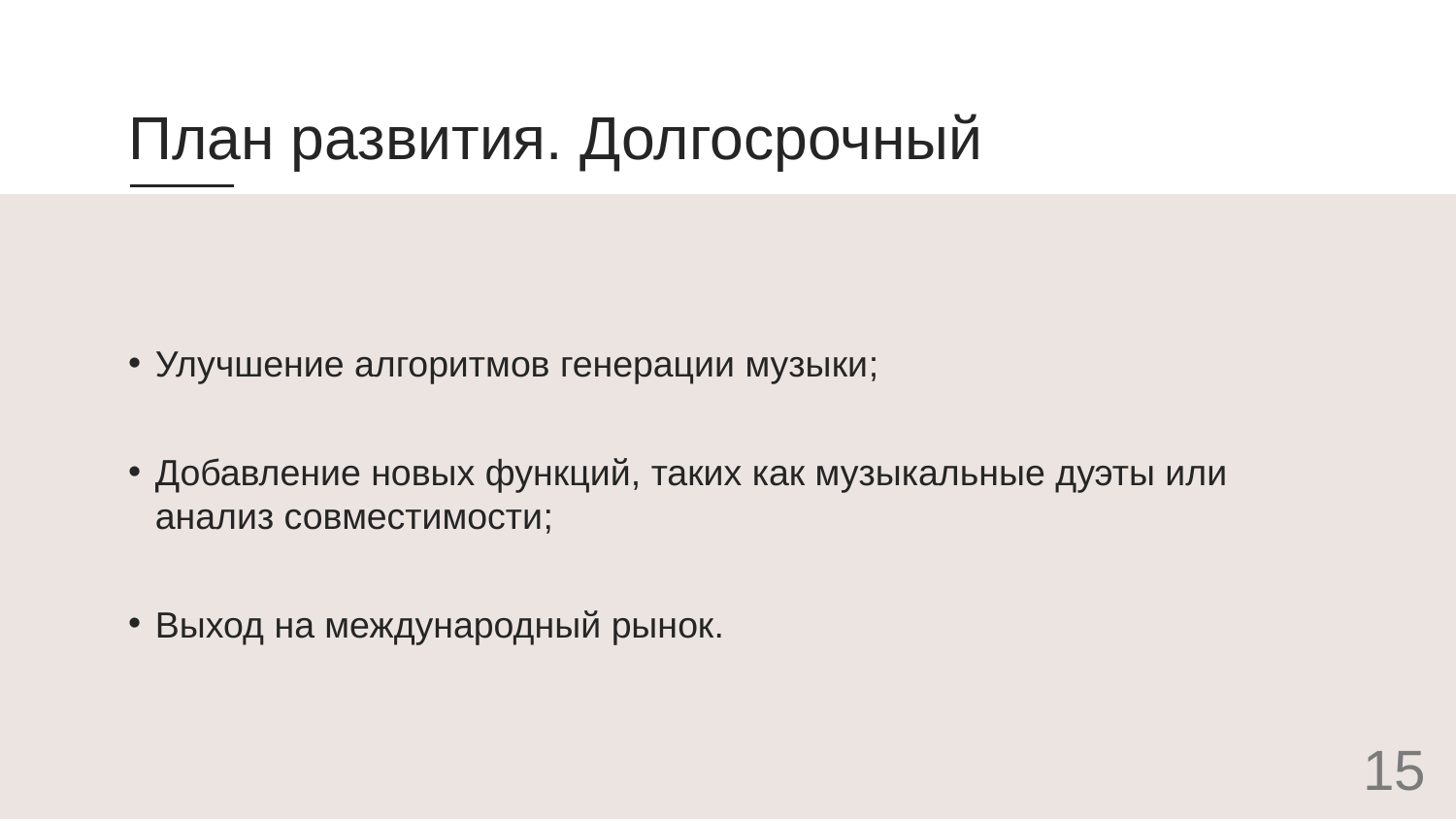

# План развития. Долгосрочный
Улучшение алгоритмов генерации музыки;
Добавление новых функций, таких как музыкальные дуэты или анализ совместимости;
Выход на международный рынок.
15